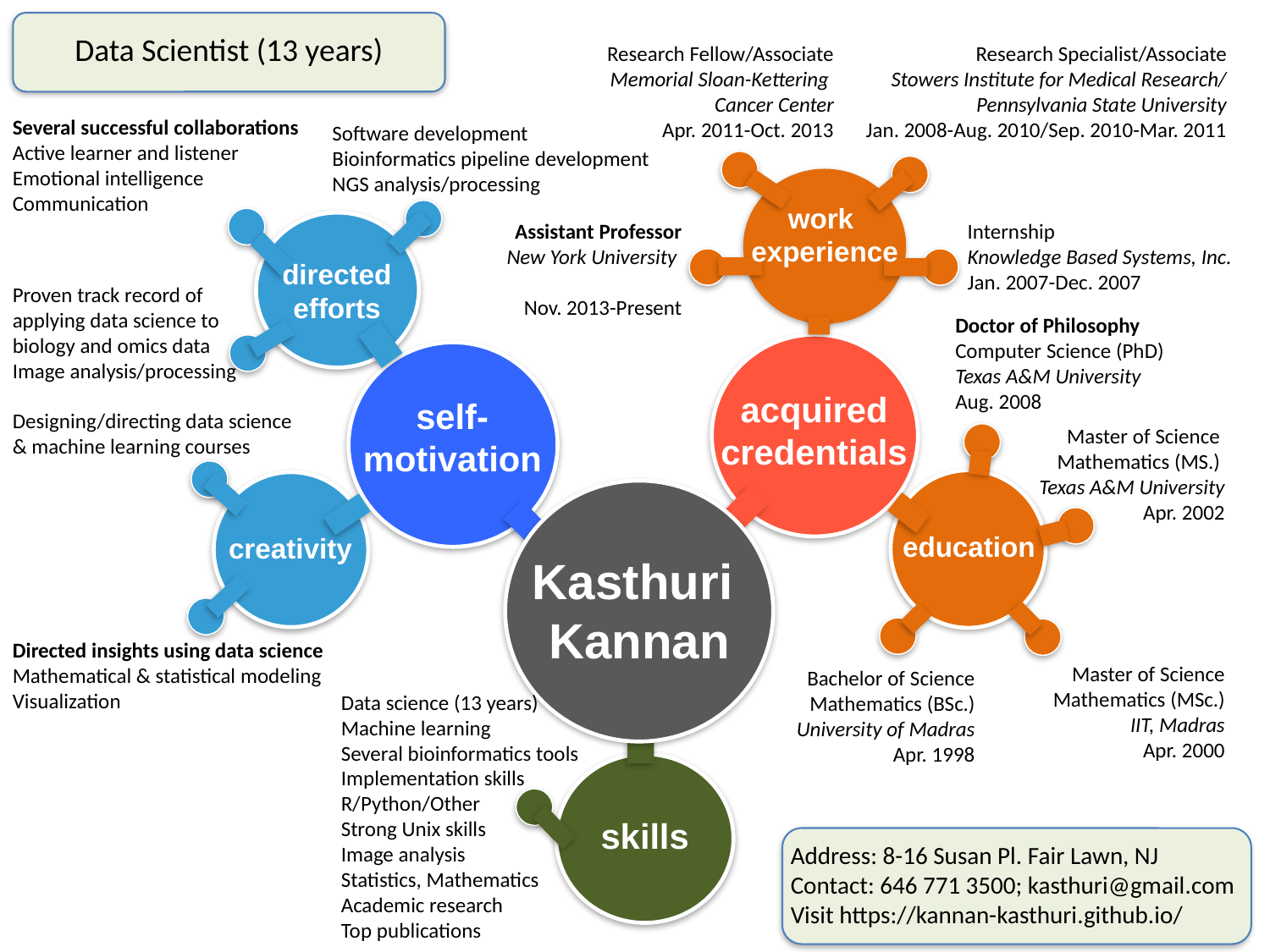

Data Scientist (13 years)
Research Fellow/Associate
Memorial Sloan-Kettering
Cancer Center
Apr. 2011-Oct. 2013
Research Specialist/Associate
Stowers Institute for Medical Research/
Pennsylvania State University
Jan. 2008-Aug. 2010/Sep. 2010-Mar. 2011
Several successful collaborations
Active learner and listener
Emotional intelligence
Communication
Software development
Bioinformatics pipeline development
NGS analysis/processing

work
experience

Internship
Knowledge Based Systems, Inc.
Jan. 2007-Dec. 2007
Assistant Professor
New York University
Nov. 2013-Present

directed
efforts

Proven track record of applying data science to biology and omics data
Image analysis/processing

Doctor of Philosophy
Computer Science (PhD)
Texas A&M University
Aug. 2008

acquired credentials
self-motivation
Designing/directing data science & machine learning courses
Master of Science
Mathematics (MS.)
Texas A&M University
Apr. 2002

education
creativity
Kasthuri
Kannan

Directed insights using data science
Mathematical & statistical modeling
Visualization
Master of Science Mathematics (MSc.)
IIT, Madras
Apr. 2000
Bachelor of Science Mathematics (BSc.)
University of Madras
Apr. 1998
Data science (13 years)
Machine learning
Several bioinformatics tools
Implementation skills
R/Python/Other
Strong Unix skills
Image analysis
Statistics, Mathematics
Academic research
Top publications

skills

Address: 8-16 Susan Pl. Fair Lawn, NJ Contact: 646 771 3500; kasthuri@gmail.com
Visit https://kannan-kasthuri.github.io/